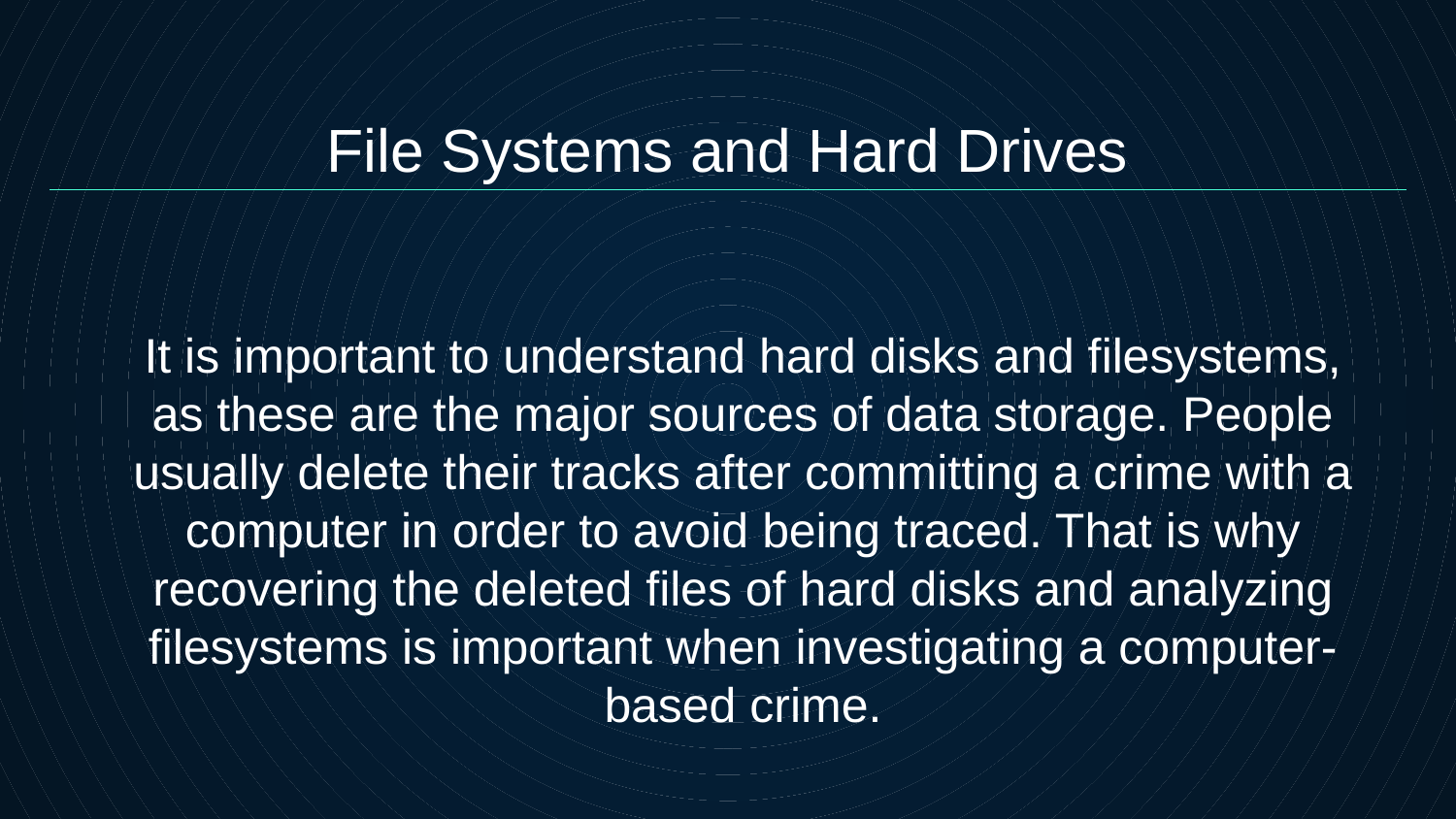

File Systems and Hard Drives
It is important to understand hard disks and filesystems, as these are the major sources of data storage. People usually delete their tracks after committing a crime with a computer in order to avoid being traced. That is why recovering the deleted files of hard disks and analyzing filesystems is important when investigating a computer-based crime.